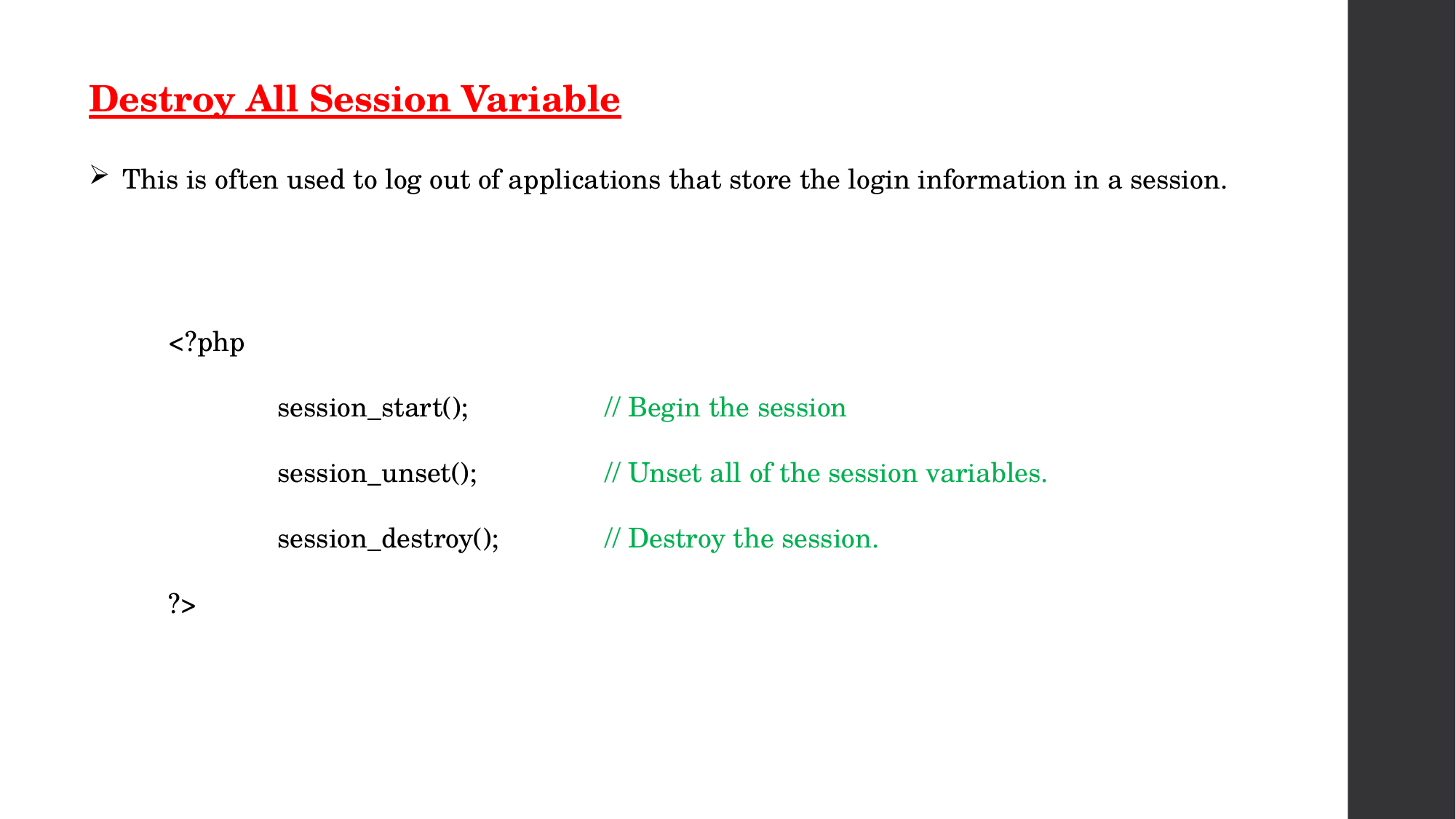

Destroy All Session Variable
This is often used to log out of applications that store the login information in a session.
<?php

	session_start();		// Begin the session

	session_unset();		// Unset all of the session variables.

	session_destroy();	// Destroy the session.

?>